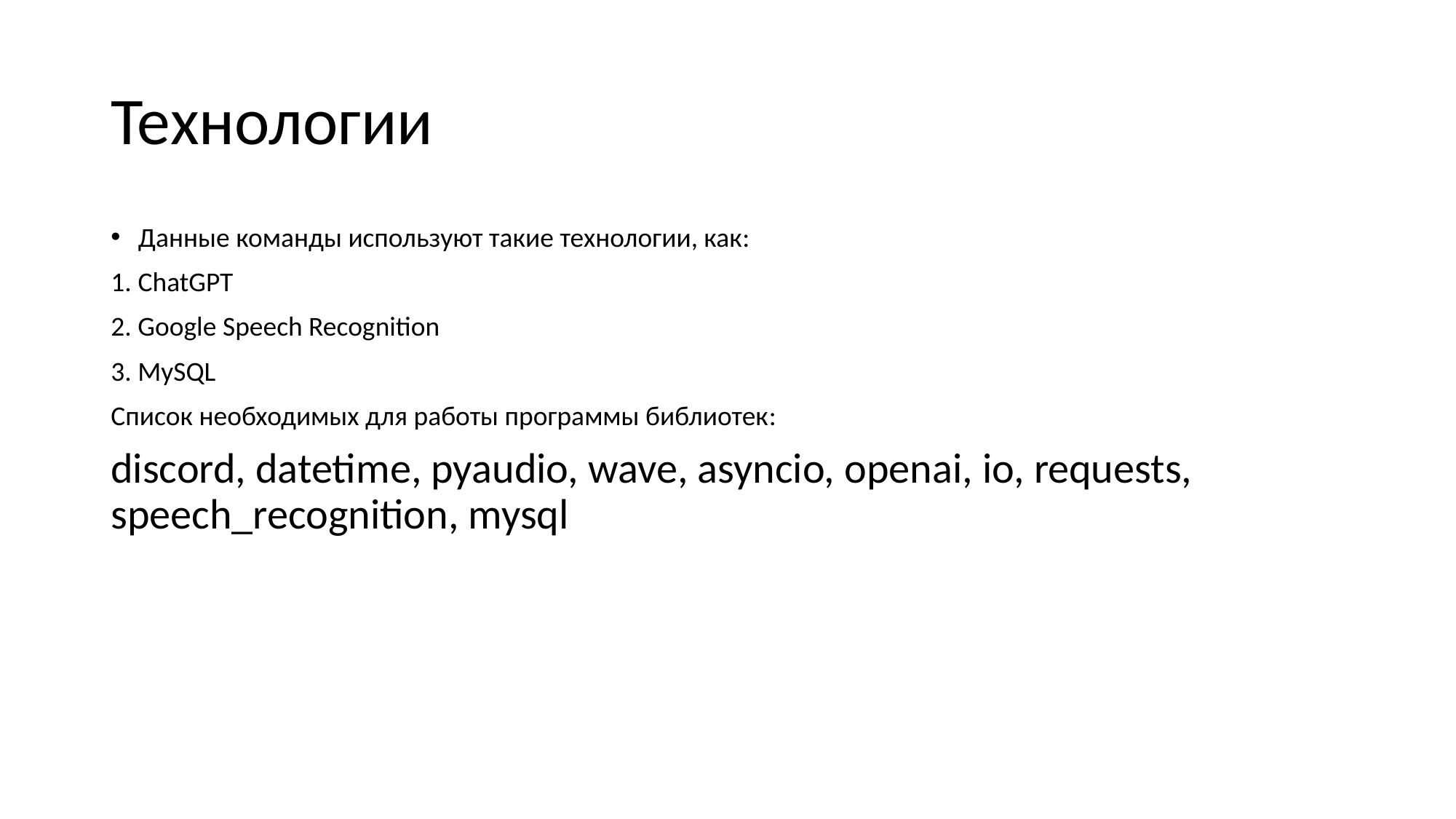

# Технологии
Данные команды используют такие технологии, как:
1. ChatGPT
2. Google Speech Recognition
3. MySQL
Список необходимых для работы программы библиотек:
discord, datetime, pyaudio, wave, asyncio, openai, io, requests, speech_recognition, mysql